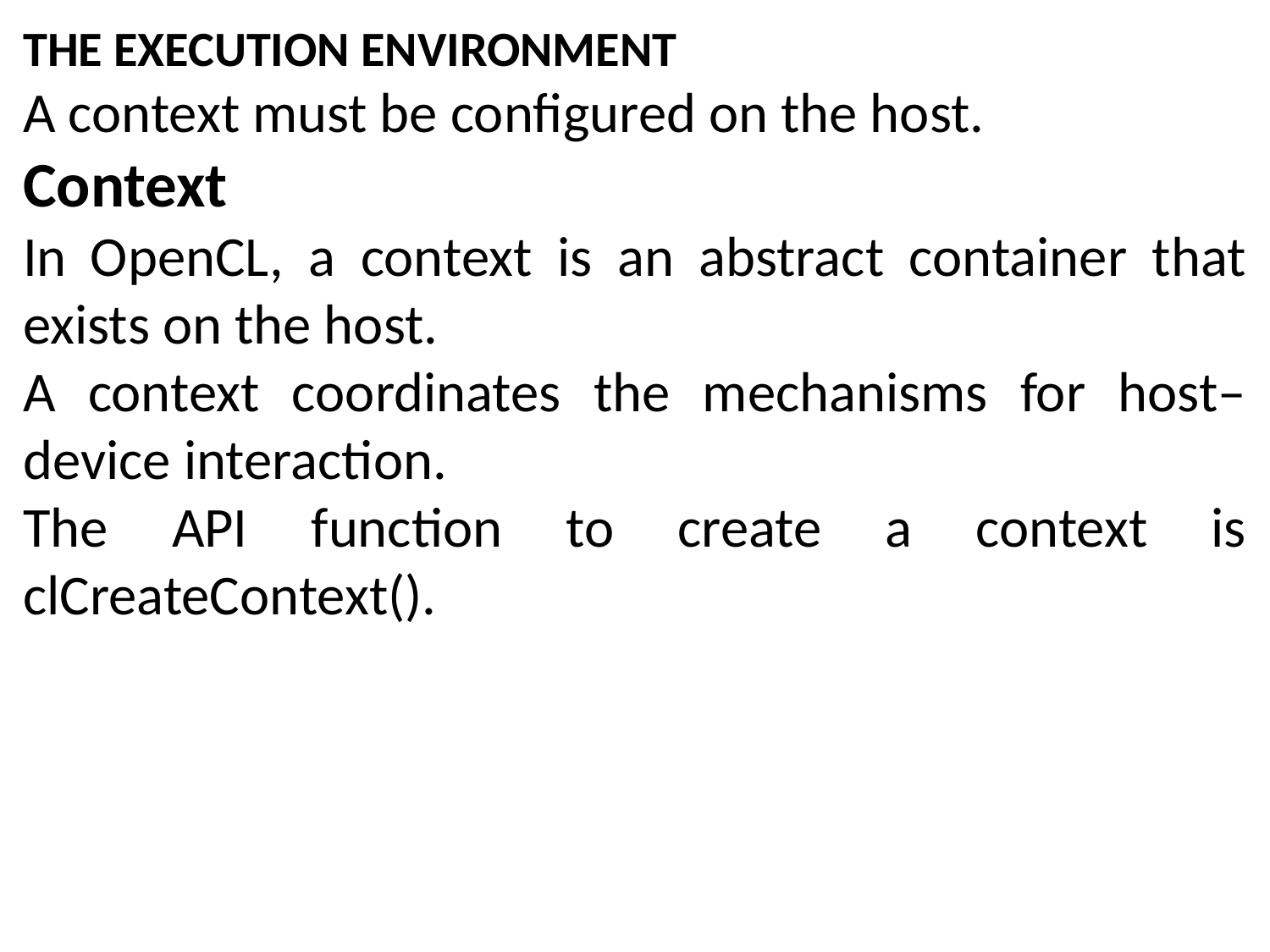

THE EXECUTION ENVIRONMENT
A context must be configured on the host.
Context
In OpenCL, a context is an abstract container that exists on the host.
A context coordinates the mechanisms for host–device interaction.
The API function to create a context is clCreateContext().